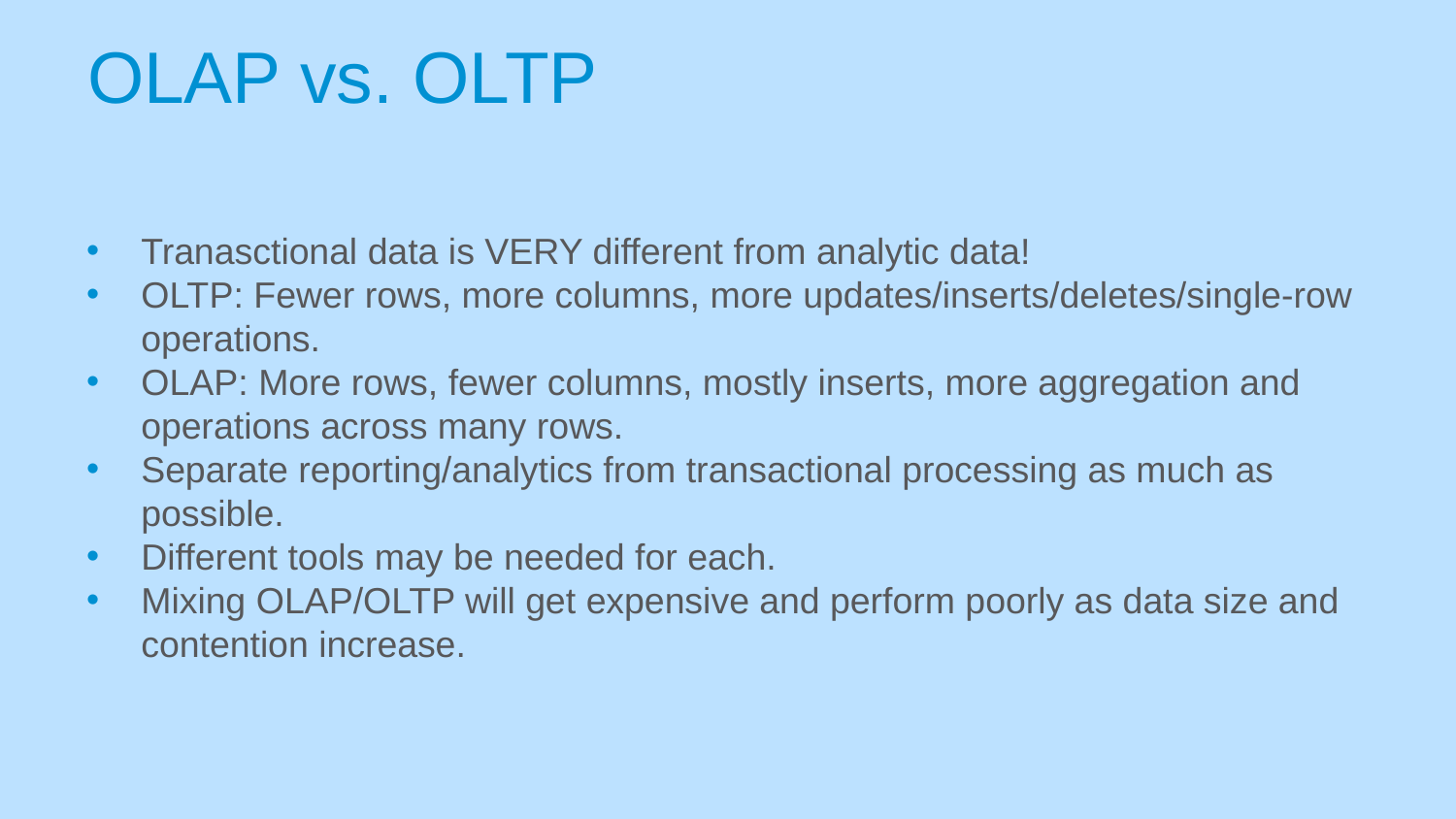

# OLAP vs. OLTP
Tranasctional data is VERY different from analytic data!
OLTP: Fewer rows, more columns, more updates/inserts/deletes/single-row operations.
OLAP: More rows, fewer columns, mostly inserts, more aggregation and operations across many rows.
Separate reporting/analytics from transactional processing as much as possible.
Different tools may be needed for each.
Mixing OLAP/OLTP will get expensive and perform poorly as data size and contention increase.